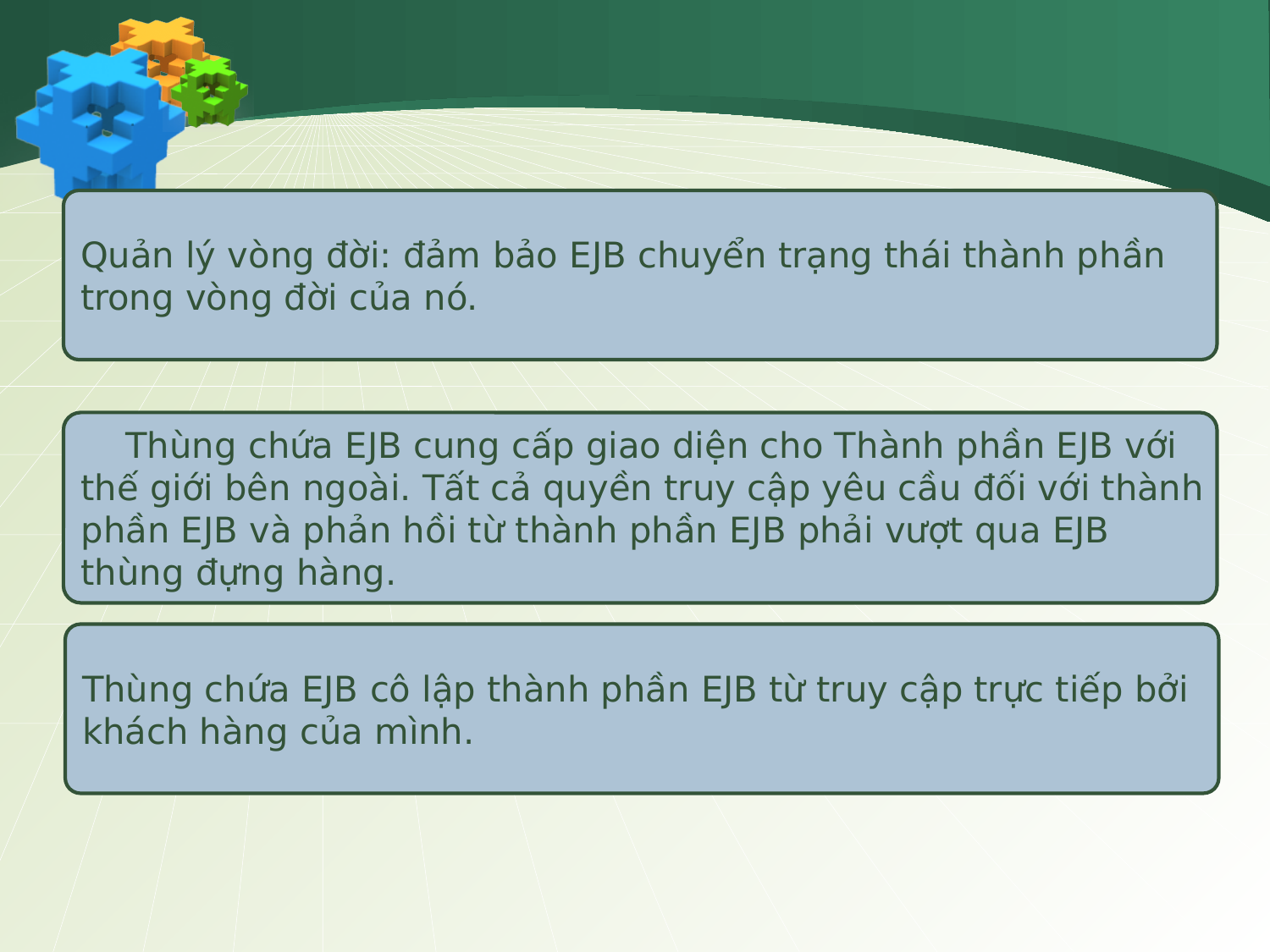

Quản lý vòng đời: đảm bảo EJB chuyển trạng thái thành phần
trong vòng đời của nó.
    Thùng chứa EJB cung cấp giao diện cho Thành phần EJB với
thế giới bên ngoài. Tất cả quyền truy cập yêu cầu đối với thành
phần EJB và phản hồi từ thành phần EJB phải vượt qua EJB
thùng đựng hàng.
Thùng chứa EJB cô lập thành phần EJB từ truy cập trực tiếp bởi
khách hàng của mình.